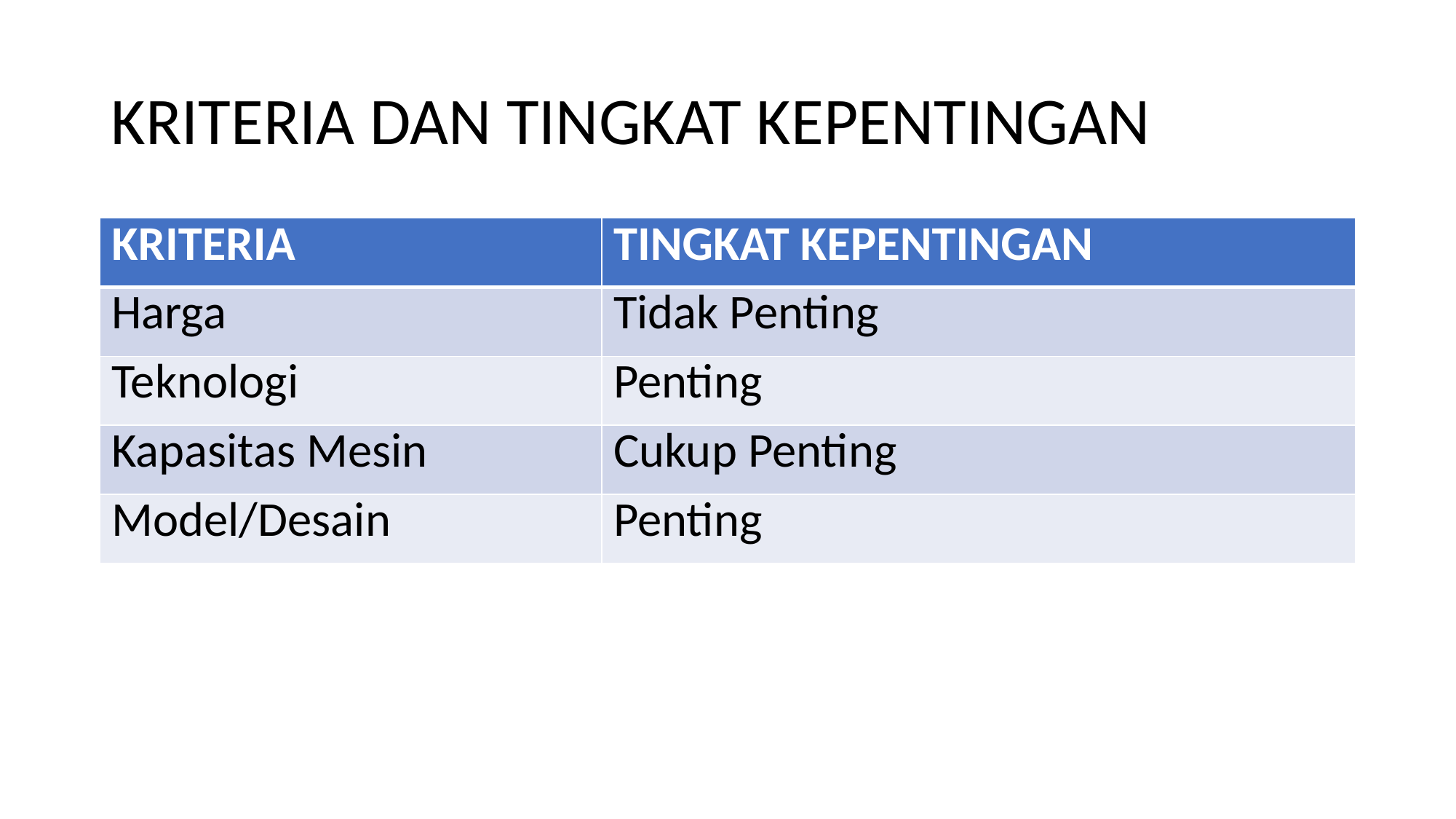

# KRITERIA DAN TINGKAT KEPENTINGAN
| KRITERIA | TINGKAT KEPENTINGAN |
| --- | --- |
| Harga | Tidak Penting |
| Teknologi | Penting |
| Kapasitas Mesin | Cukup Penting |
| Model/Desain | Penting |